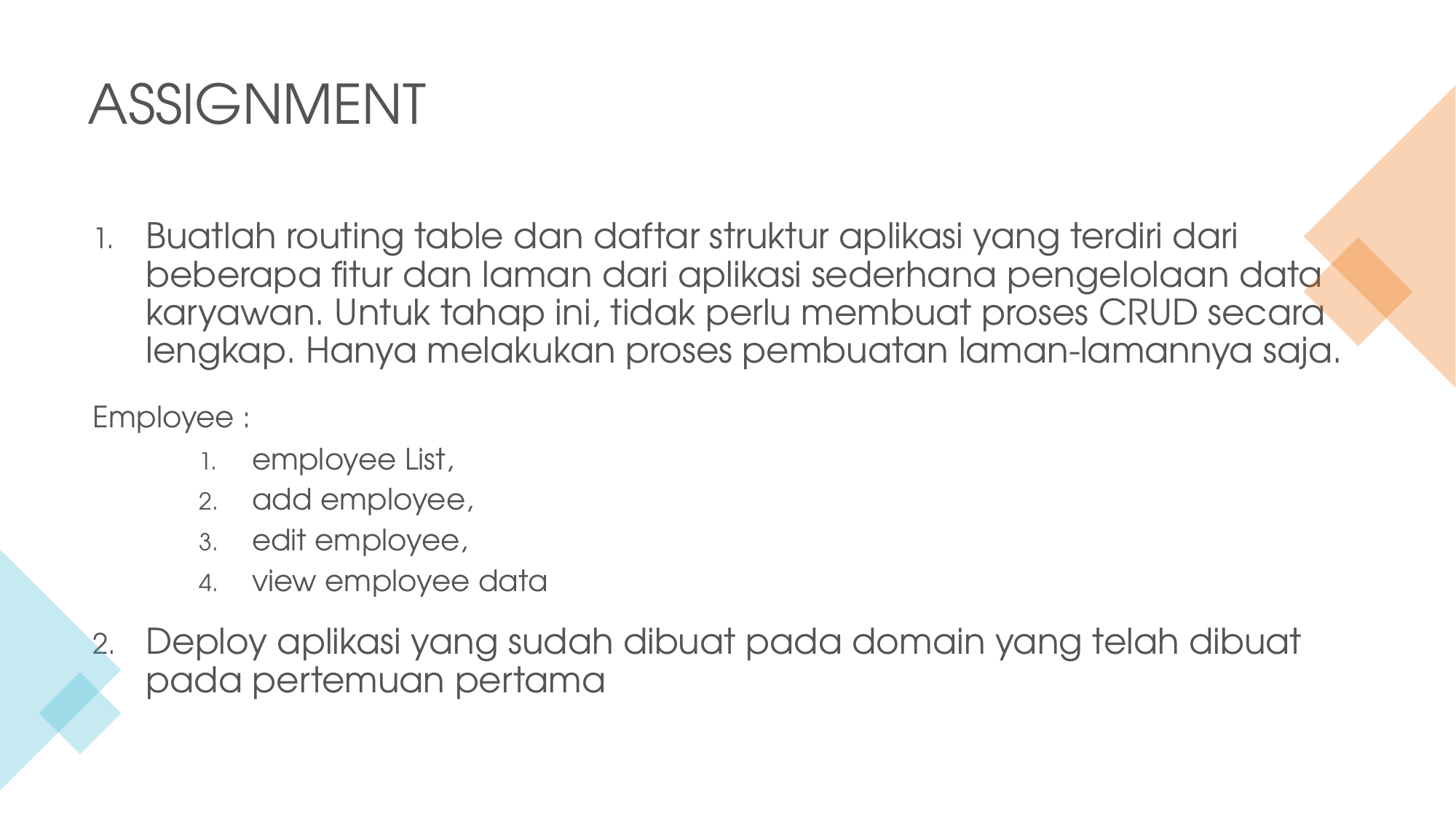

# Assignment

Buatlah routing table dan daftar struktur aplikasi yang terdiri dari beberapa fitur dan laman dari aplikasi sederhana pengelolaan data karyawan. Untuk tahap ini, tidak perlu membuat proses CRUD secara lengkap. Hanya melakukan proses pembuatan laman-lamannya saja.
	Employee :
employee List,
add employee,
edit employee,
view employee data
Deploy aplikasi yang sudah dibuat pada domain yang telah dibuat pada pertemuan pertama